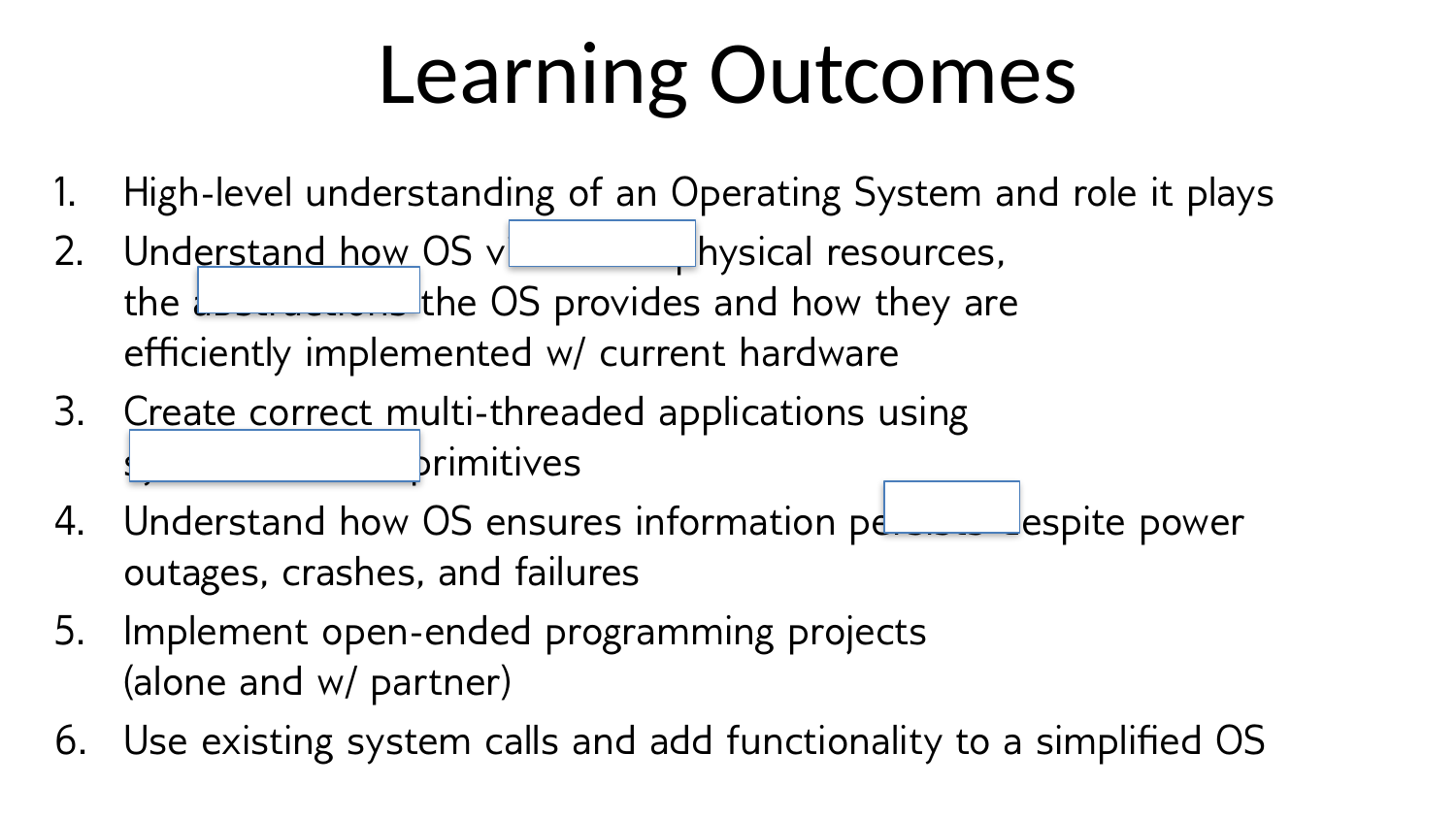

# Learning Outcomes
High-level understanding of an Operating System and role it plays
Understand how OS virtualizes physical resources,
the abstractions the OS provides and how they are
efficiently implemented w/ current hardware
Create correct multi-threaded applications using
synchronization primitives
Understand how OS ensures information persists despite power outages, crashes, and failures
Implement open-ended programming projects
(alone and w/ partner)
Use existing system calls and add functionality to a simplified OS